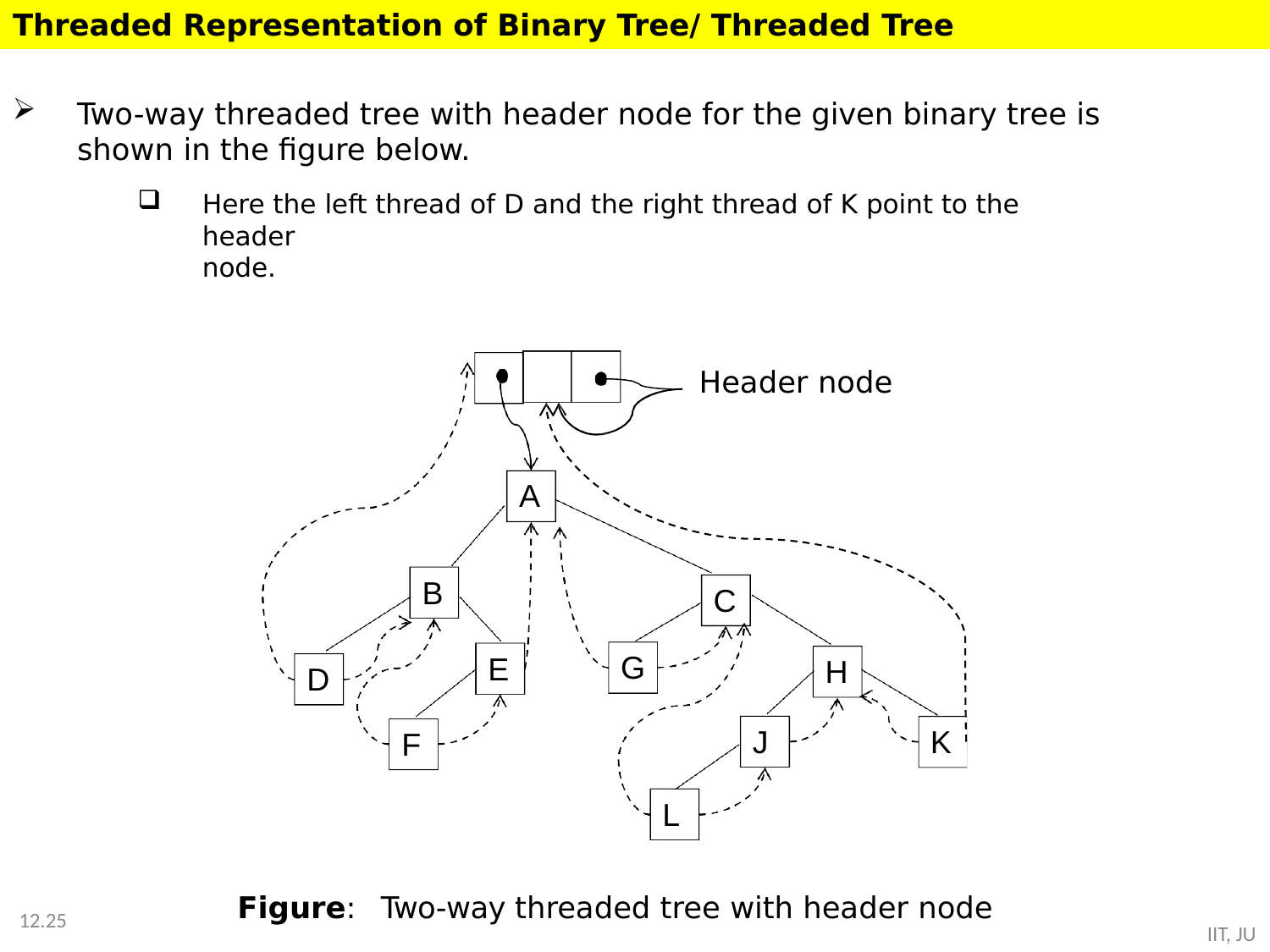

Threaded Representation of Binary Tree/ Threaded Tree

Two-way threaded tree with header node for the given binary tree is  shown in the figure below.
Here the left thread of D and the right thread of K point to the header
node.

Header node

A

B
C
G
E
H
D
J
K
F
L
Figure:	Two-way threaded tree with header node
12.25
IIT, JU